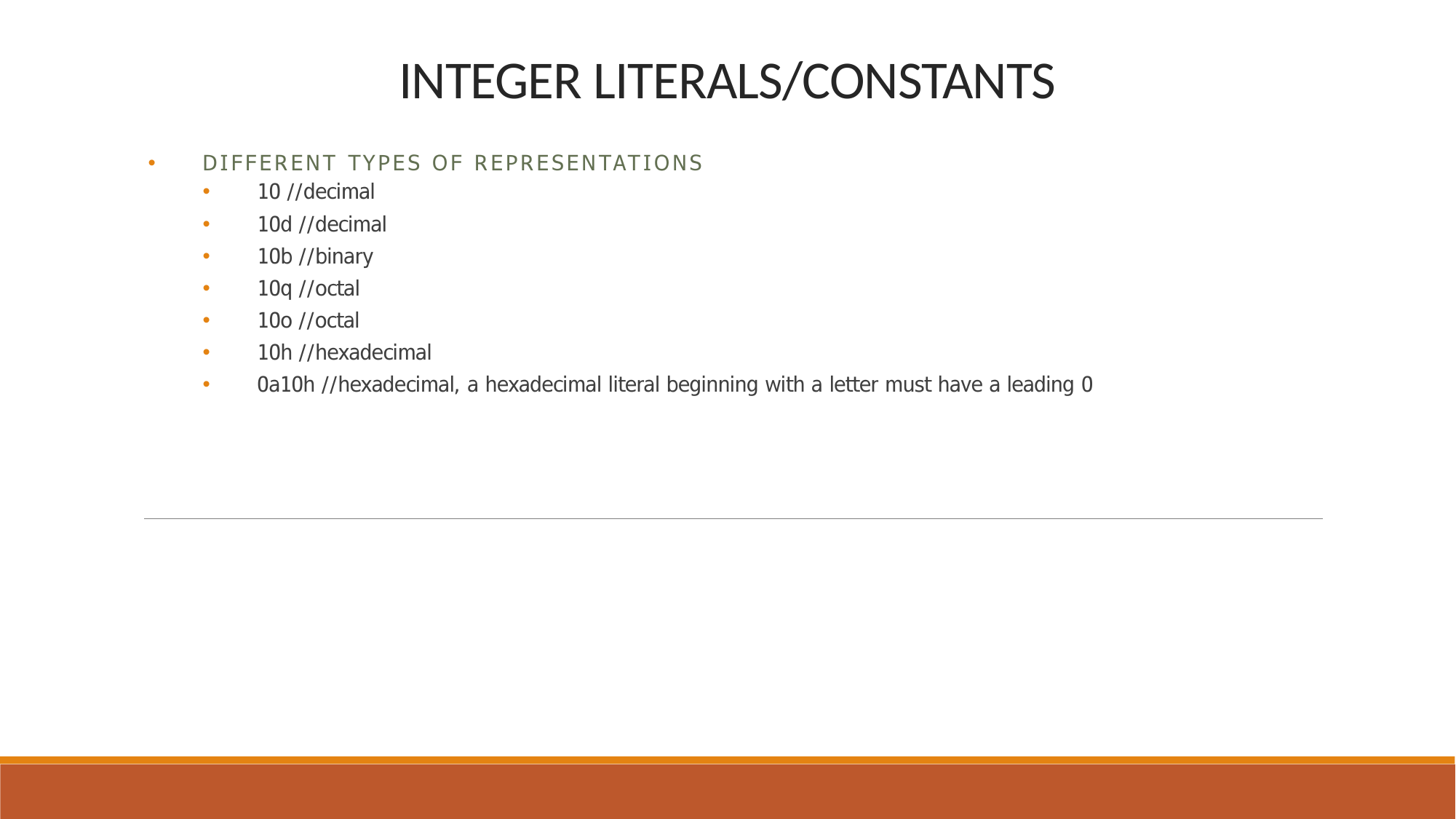

# INTEGER LITERALS/CONSTANTS
Different types of representations
10 //decimal
10d //decimal
10b //binary
10q //octal
10o //octal
10h //hexadecimal
0a10h //hexadecimal, a hexadecimal literal beginning with a letter must have a leading 0